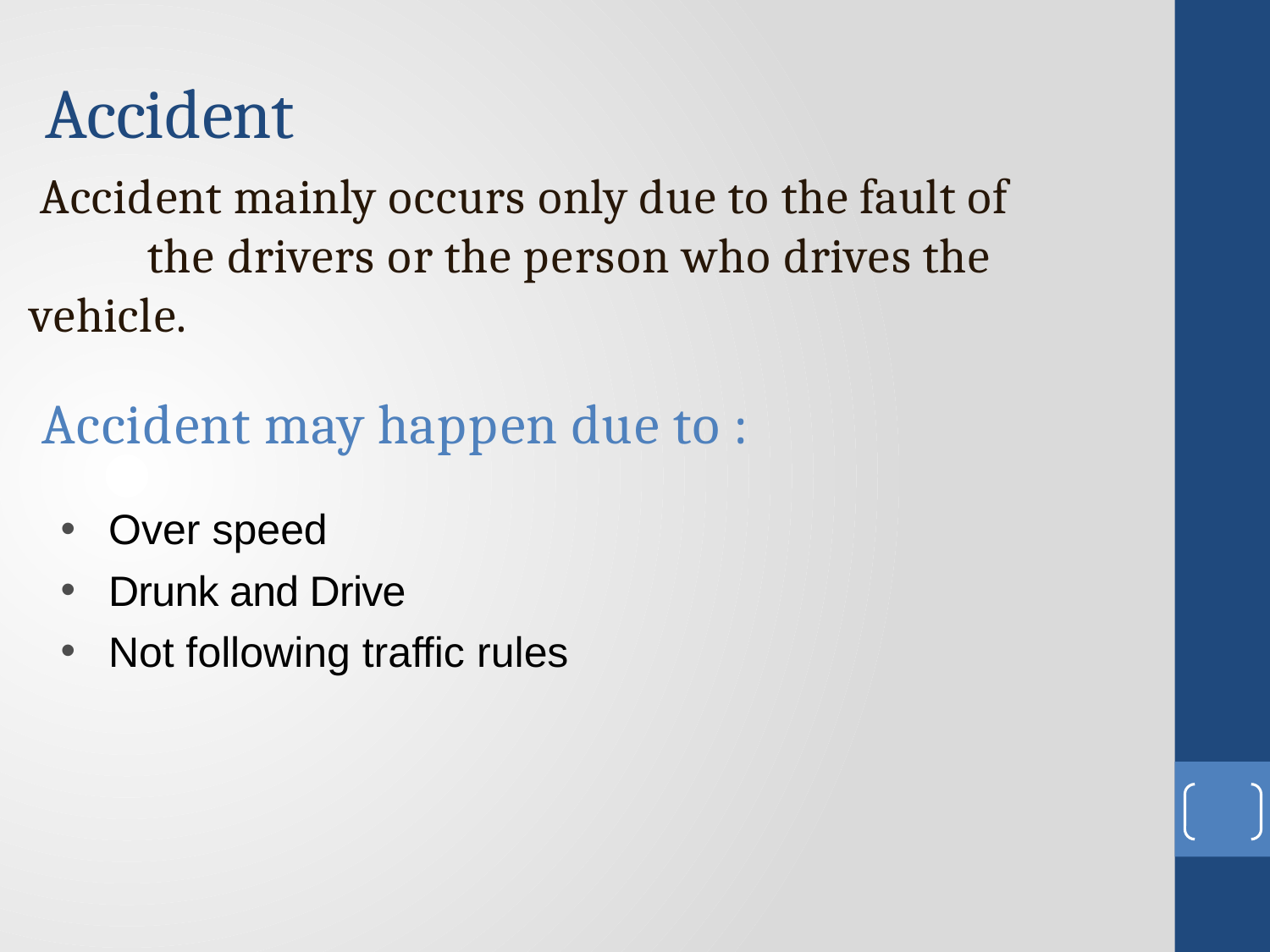

# Accident
 Accident mainly occurs only due to the fault of                    the drivers or the person who drives the vehicle.

Accident may happen due to :
Over speed
Drunk and Drive
Not following traffic rules
2